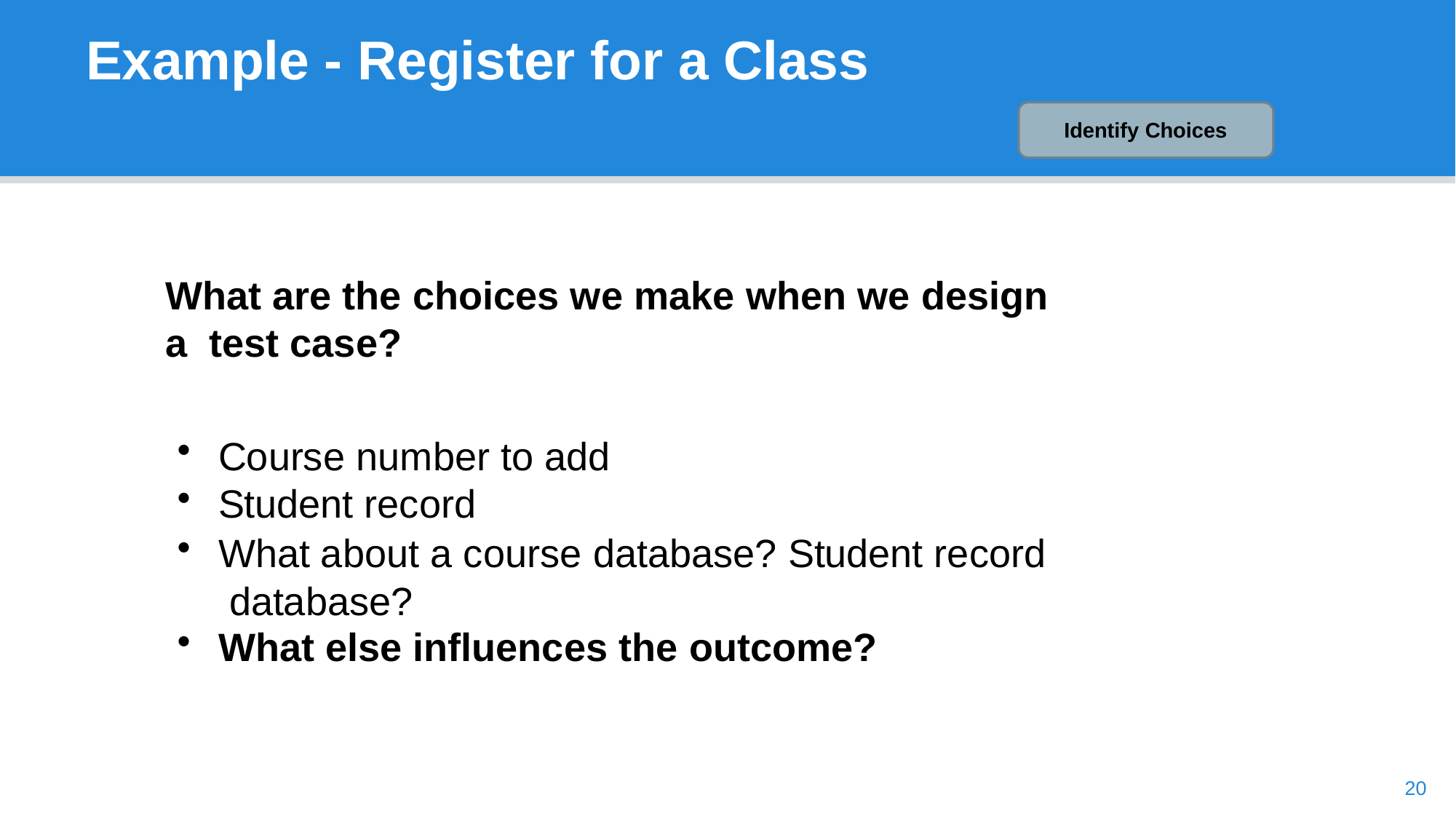

# Example - Register for a Class

Identify Choices

What are the choices we make when we design a  test case?

Course number to add
Student record
What about a course database? Student record  database?
What else influences the outcome?
20